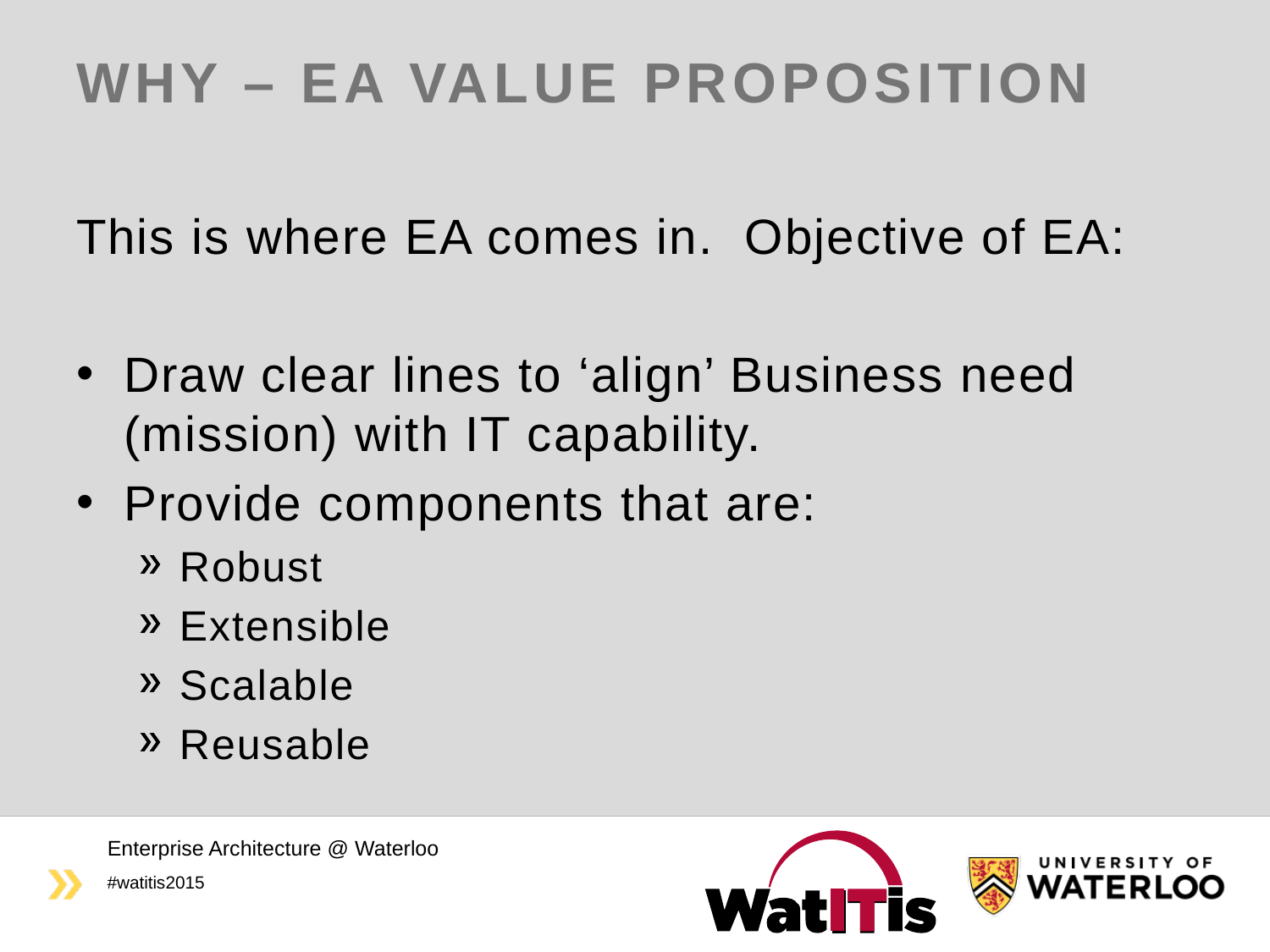

# Why – EA Value Proposition
This is where EA comes in.  Objective of EA:

Draw clear lines to ‘align’ Business need (mission) with IT capability.
Provide components that are:
Robust
Extensible
Scalable
Reusable
Enterprise Architecture @ Waterloo